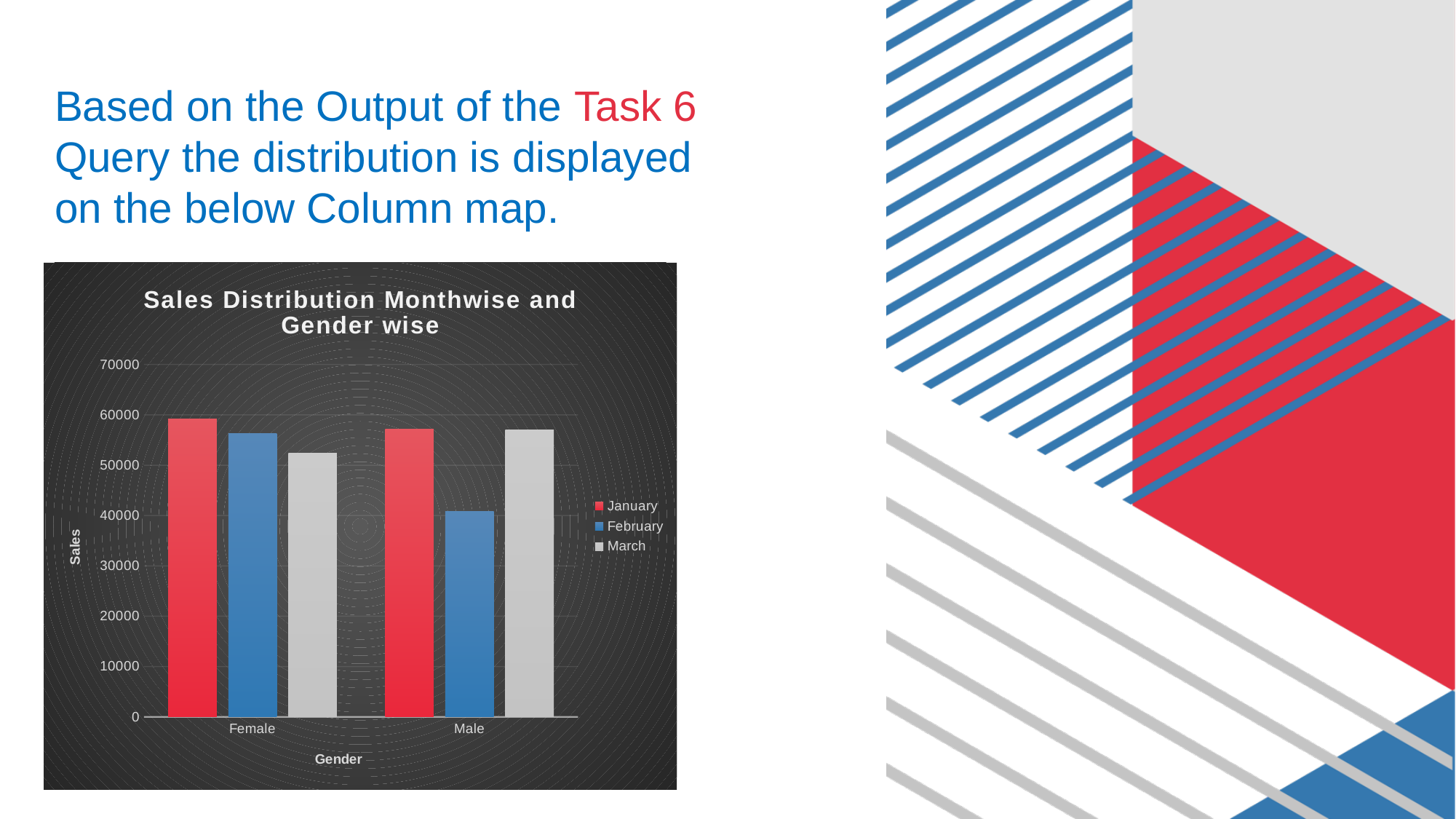

Based on the Output of the Task 6 Query the distribution is displayed on the below Column map.

### Chart: Sales Distribution Monthwise and
Gender wise

| Category | January | February | March |
|---|---|---|---|
| Female | 59138.98 | 56335.56 | 52408.39 |
| Male | 57152.89 | 40883.82 | 57047.12 |